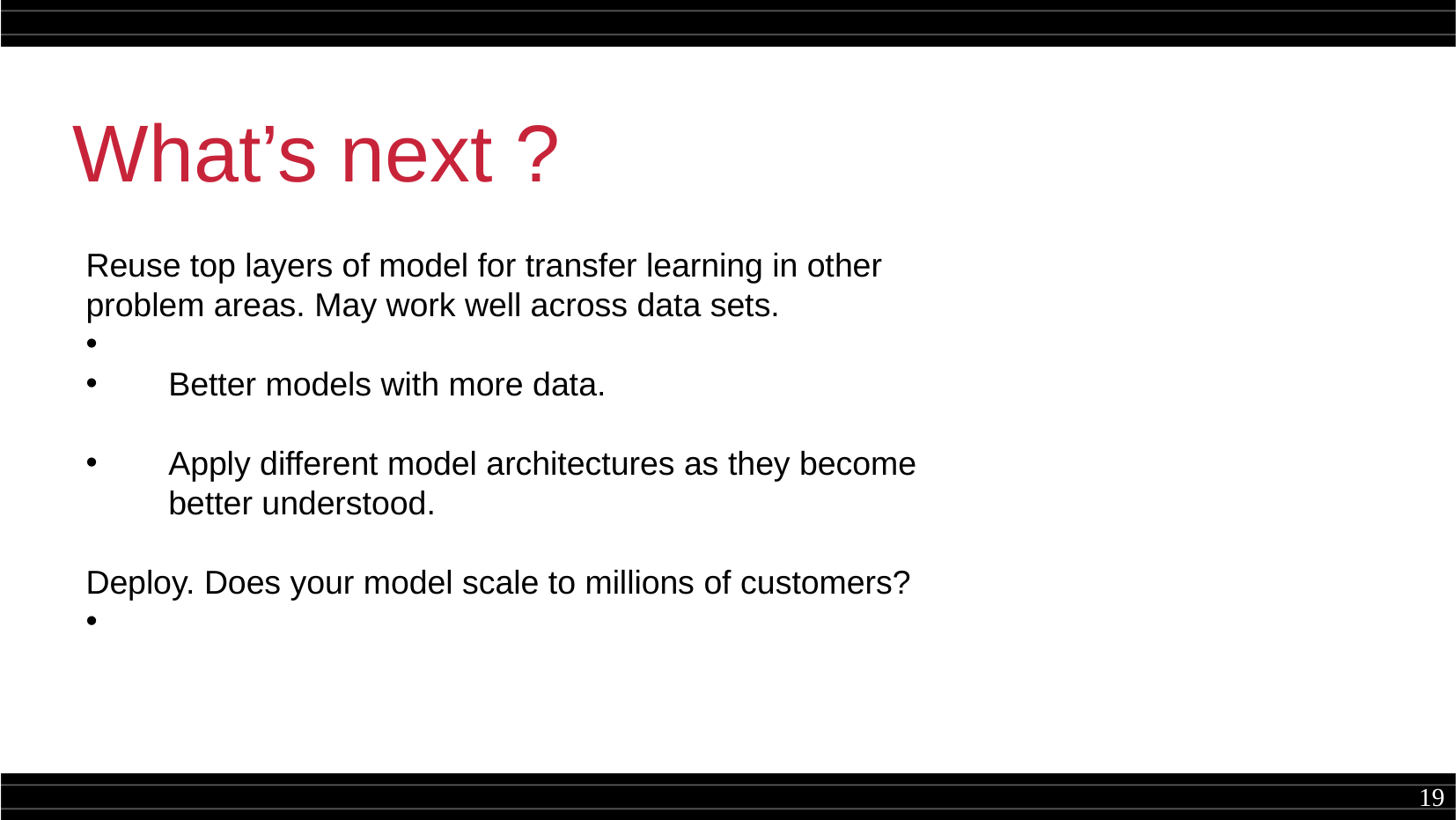

What’s next ?

Reuse top layers of model for transfer learning in other problem areas. May work well across data sets.

Better models with more data.

Apply different model architectures as they become better understood.

Deploy. Does your model scale to millions of customers?